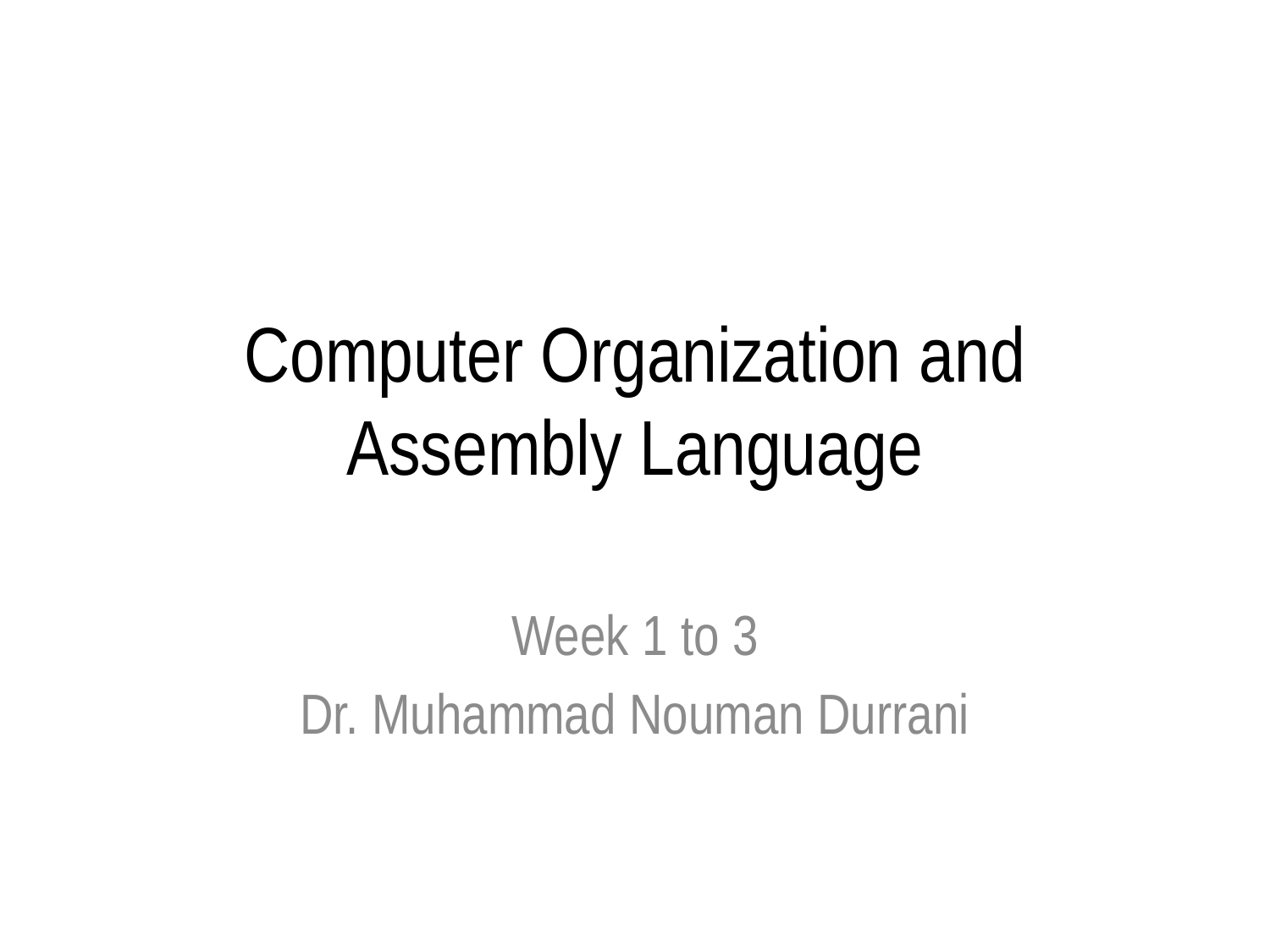

# Computer Organization and Assembly Language
Week 1 to 3
Dr. Muhammad Nouman Durrani